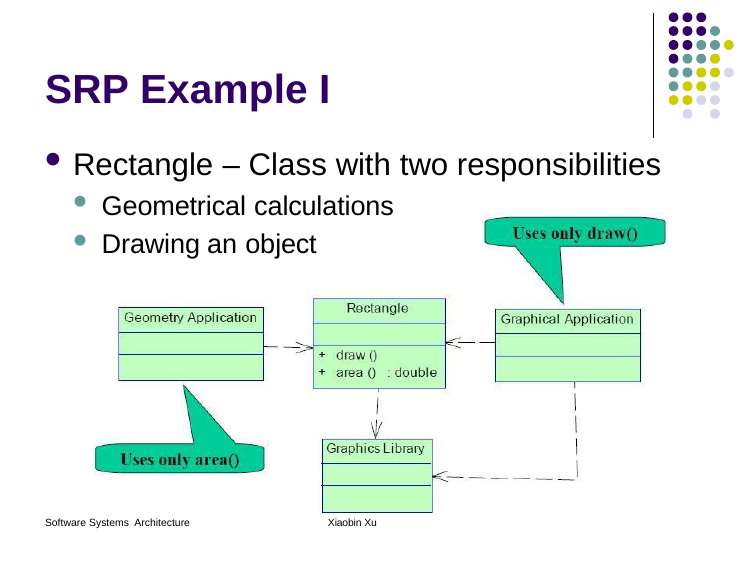

# SRP Example I
Rectangle – Class with two responsibilities
Geometrical calculations
Drawing an object

Software Systems  Architecture
Xiaobin Xu